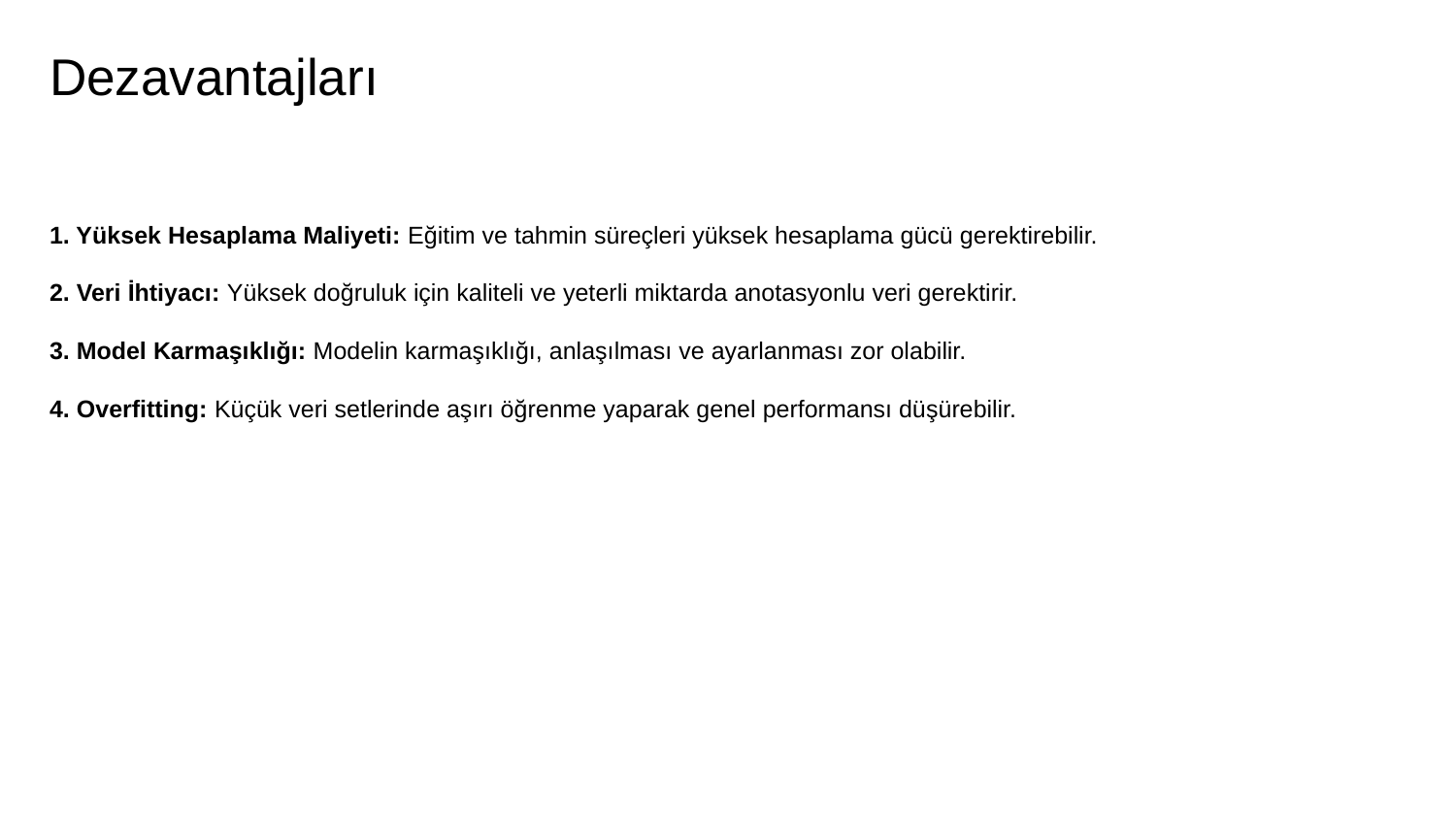

# Dezavantajları
1. Yüksek Hesaplama Maliyeti: Eğitim ve tahmin süreçleri yüksek hesaplama gücü gerektirebilir.
2. Veri İhtiyacı: Yüksek doğruluk için kaliteli ve yeterli miktarda anotasyonlu veri gerektirir.
3. Model Karmaşıklığı: Modelin karmaşıklığı, anlaşılması ve ayarlanması zor olabilir.
4. Overfitting: Küçük veri setlerinde aşırı öğrenme yaparak genel performansı düşürebilir.